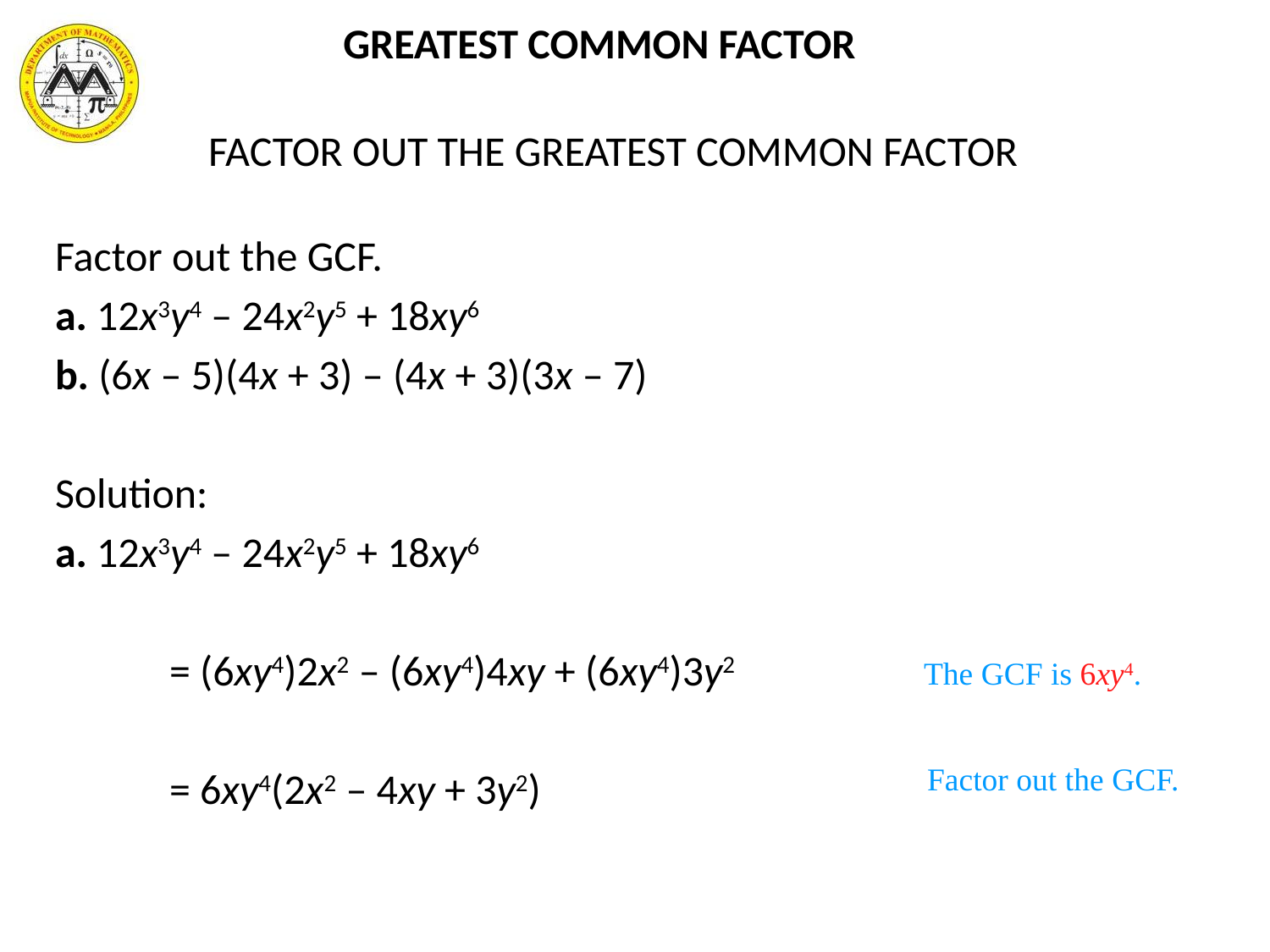

GREATEST COMMON FACTOR
FACTOR OUT THE GREATEST COMMON FACTOR
Factor out the GCF.
a. 12x3y4 – 24x2y5 + 18xy6
b. (6x – 5)(4x + 3) – (4x + 3)(3x – 7)

Solution:
a. 12x3y4 – 24x2y5 + 18xy6

            = (6xy4)2x2 – (6xy4)4xy + (6xy4)3y2

            = 6xy4(2x2 – 4xy + 3y2)
The GCF is 6xy4.
Factor out the GCF.